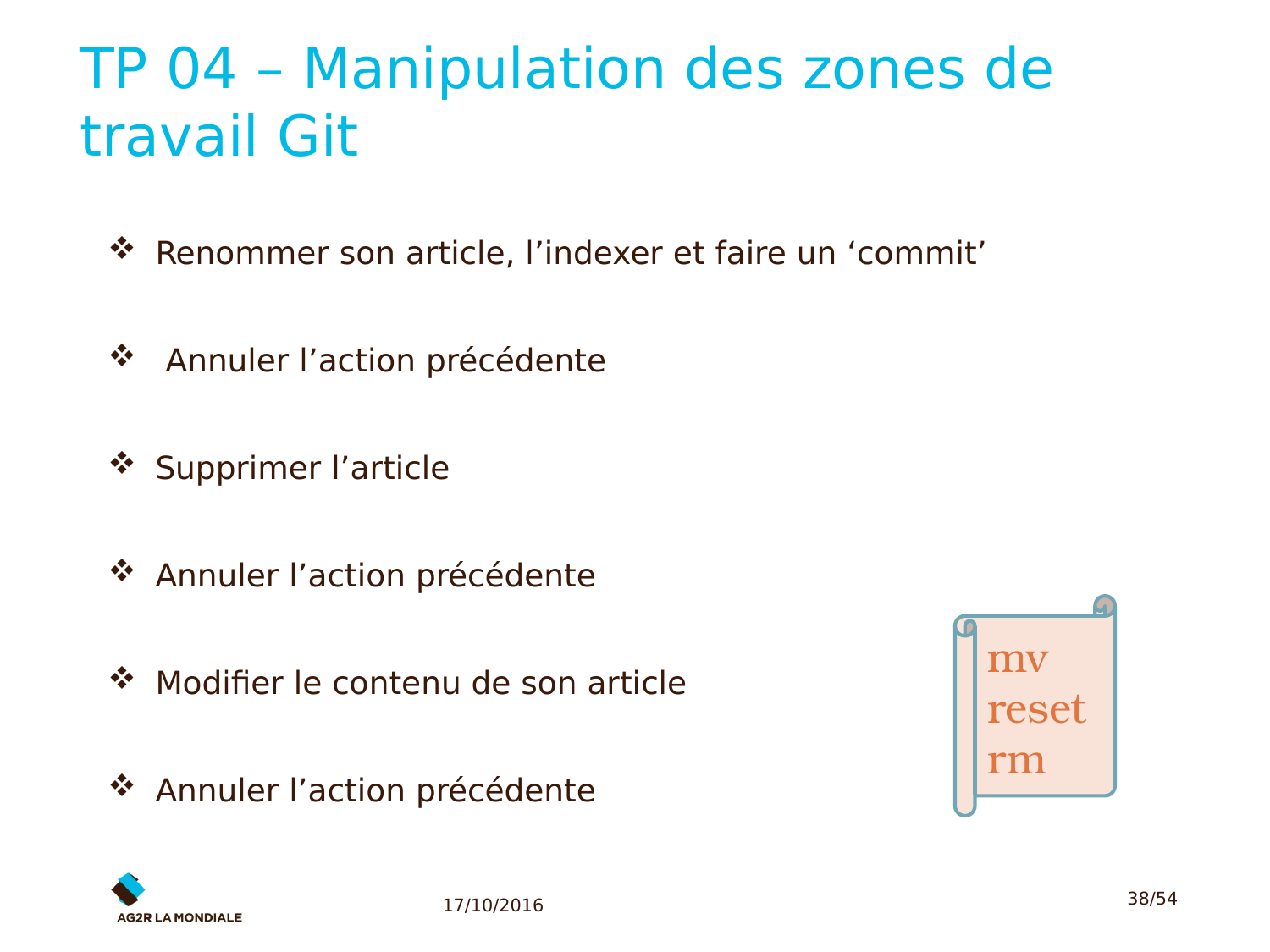

# TP 04 – Manipulation des zones de travail Git
Renommer son article, l’indexer et faire un ‘commit’

 Annuler l’action précédente

Supprimer l’article

Annuler l’action précédente

Modifier le contenu de son article

Annuler l’action précédente
mv
reset
rm
17/10/2016
38/54